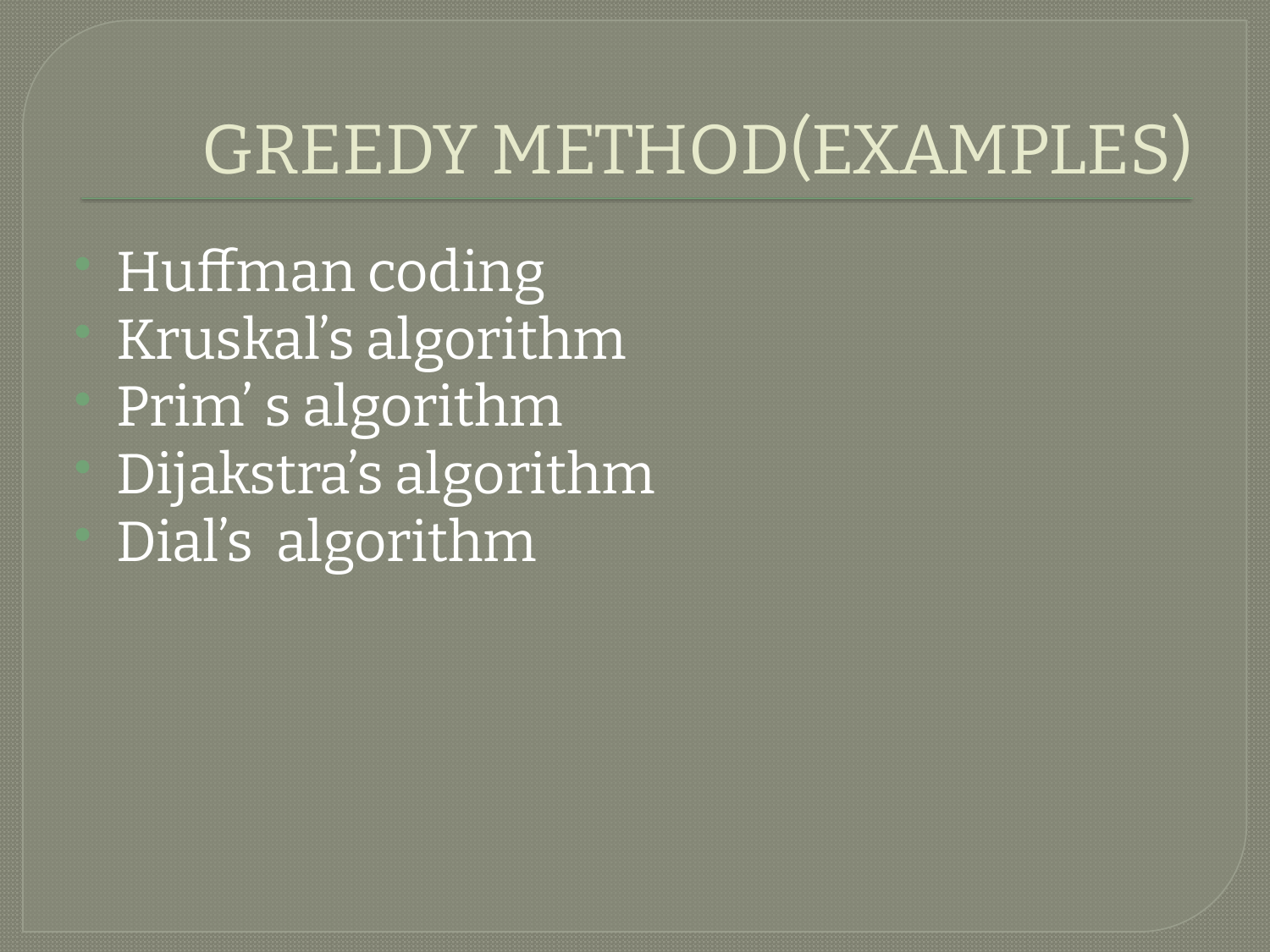

# GREEDY METHOD(EXAMPLES)
Huffman coding
Kruskal’s algorithm
Prim’ s algorithm
Dijakstra’s algorithm
Dial’s  algorithm